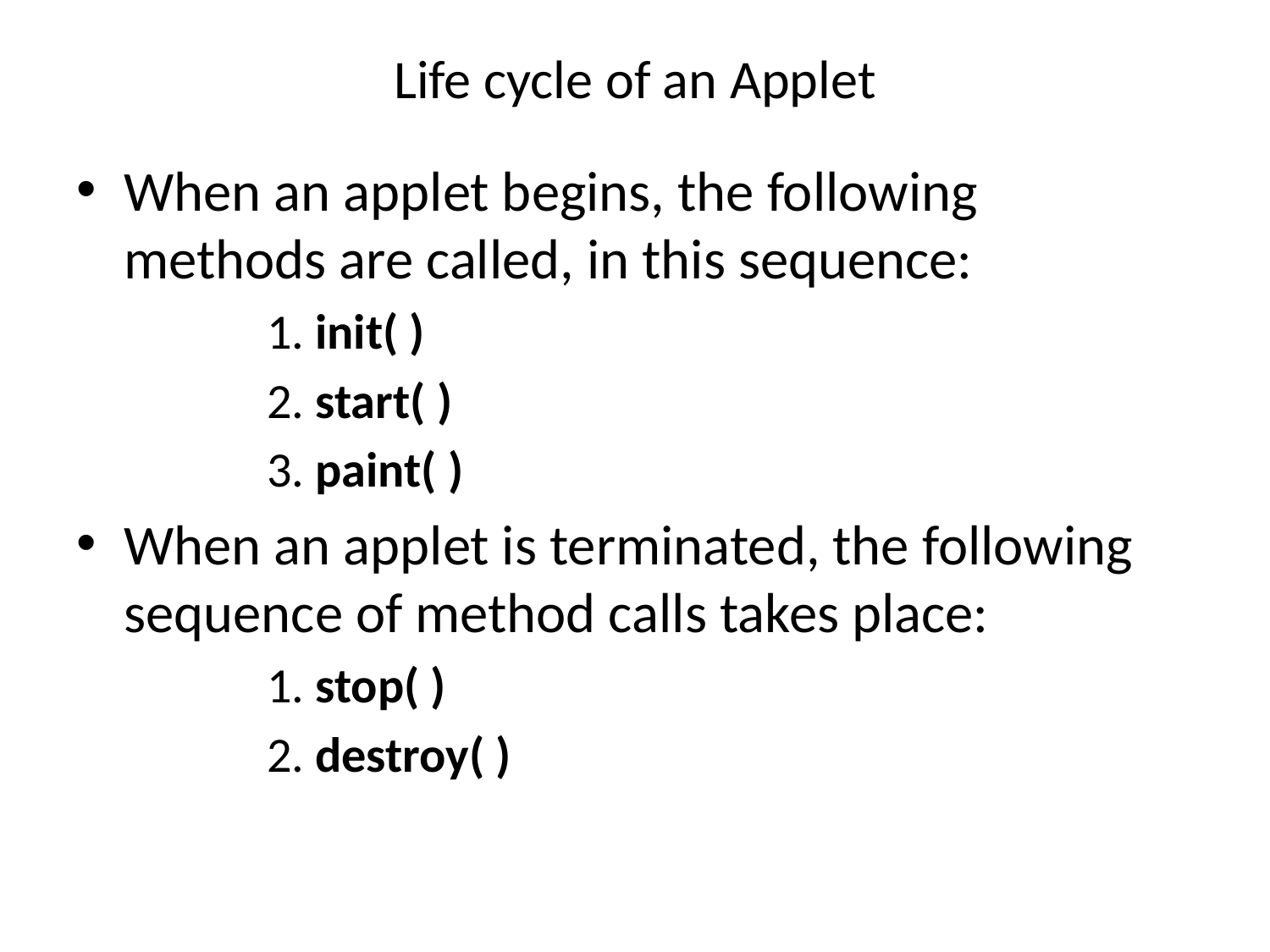

# Life cycle of an Applet
When an applet begins, the following methods are called, in this sequence:
	1. init( )
	2. start( )
	3. paint( )
When an applet is terminated, the following sequence of method calls takes place:
	1. stop( )
	2. destroy( )